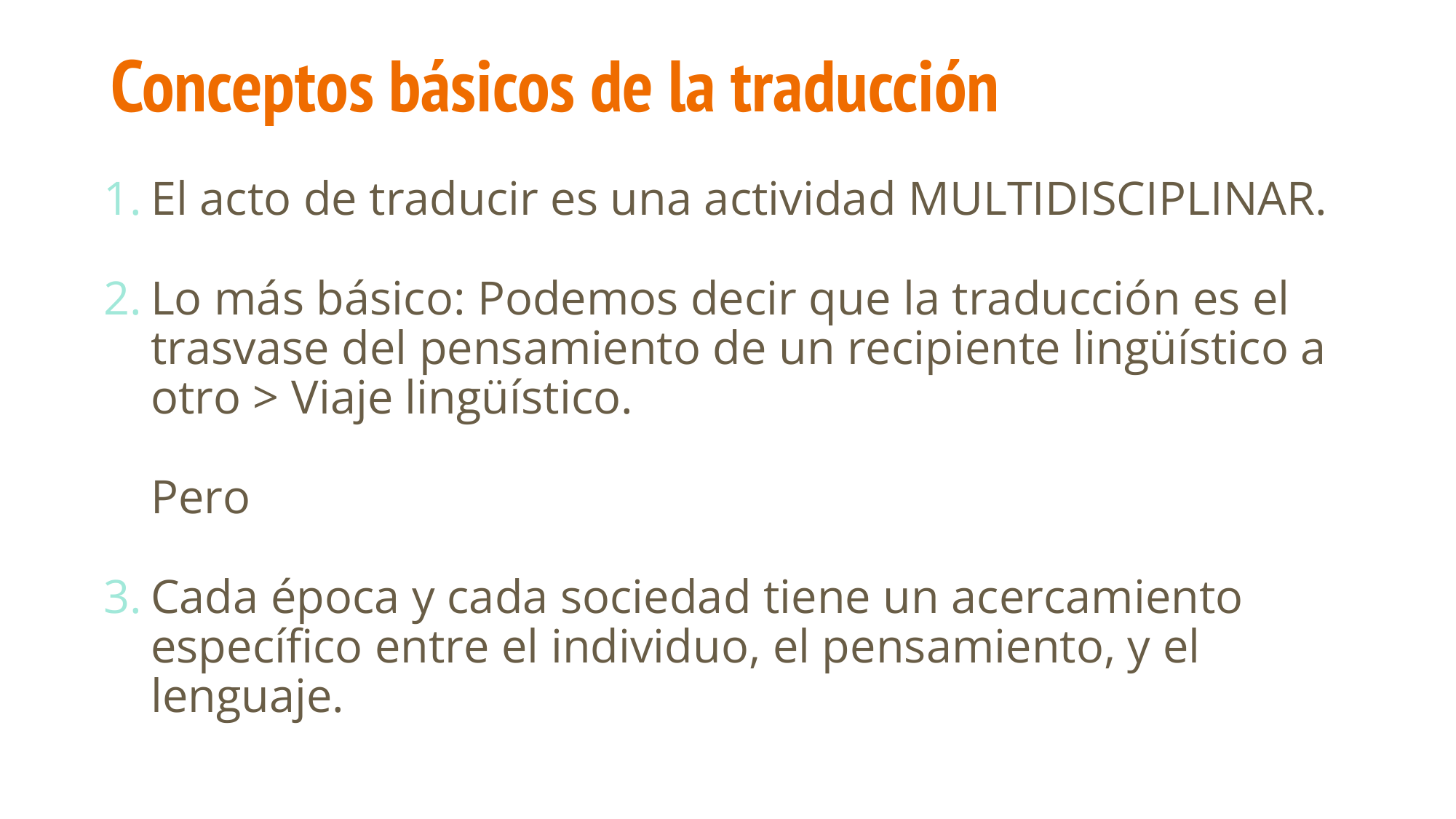

# Conceptos básicos de la traducción

El acto de traducir es una actividad MULTIDISCIPLINAR.

Lo más básico: Podemos decir que la traducción es el trasvase del pensamiento de un recipiente lingüístico a otro > Viaje lingüístico.

Pero

Cada época y cada sociedad tiene un acercamiento específico entre el individuo, el pensamiento, y el lenguaje.